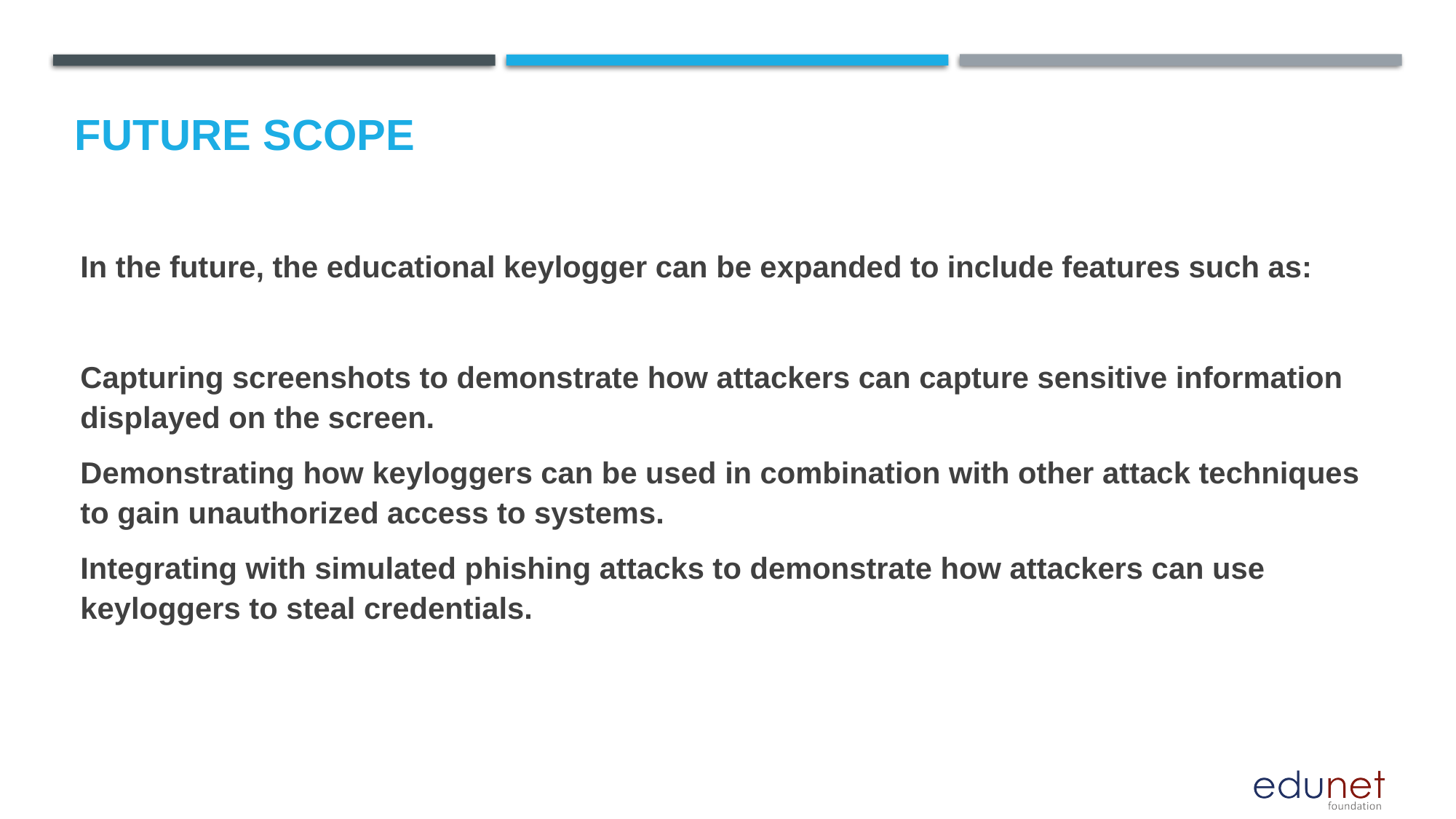

Future scope
In the future, the educational keylogger can be expanded to include features such as:

Capturing screenshots to demonstrate how attackers can capture sensitive information displayed on the screen.
Demonstrating how keyloggers can be used in combination with other attack techniques to gain unauthorized access to systems.
Integrating with simulated phishing attacks to demonstrate how attackers can use keyloggers to steal credentials.